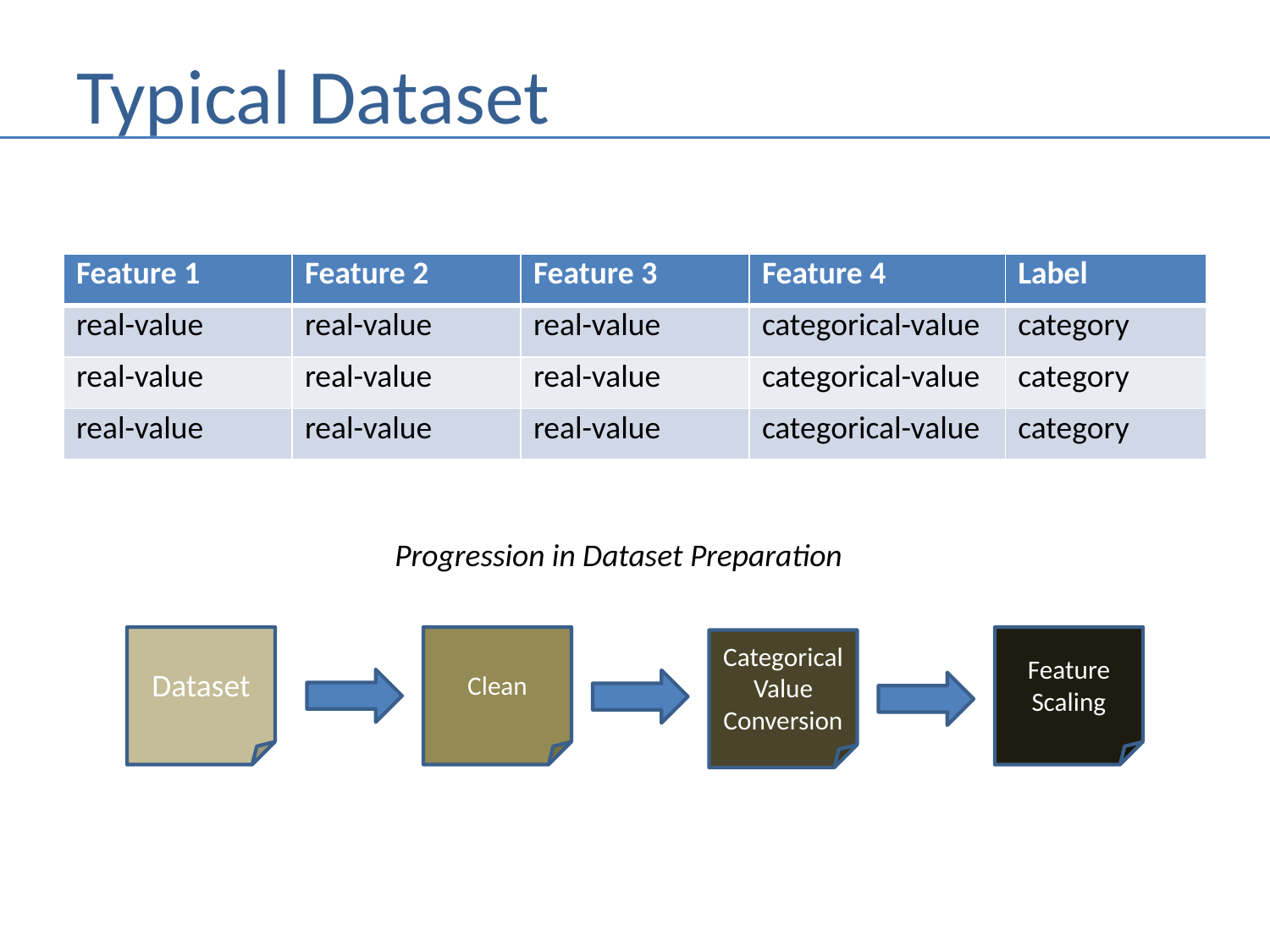

# Typical Dataset
| Feature 1 | Feature 2 | Feature 3 | Feature 4 | Label |
| --- | --- | --- | --- | --- |
| real-value | real-value | real-value | categorical-value | category |
| real-value | real-value | real-value | categorical-value | category |
| real-value | real-value | real-value | categorical-value | category |
Progression in Dataset Preparation
Dataset
Clean
Feature Scaling
Categorical Value Conversion